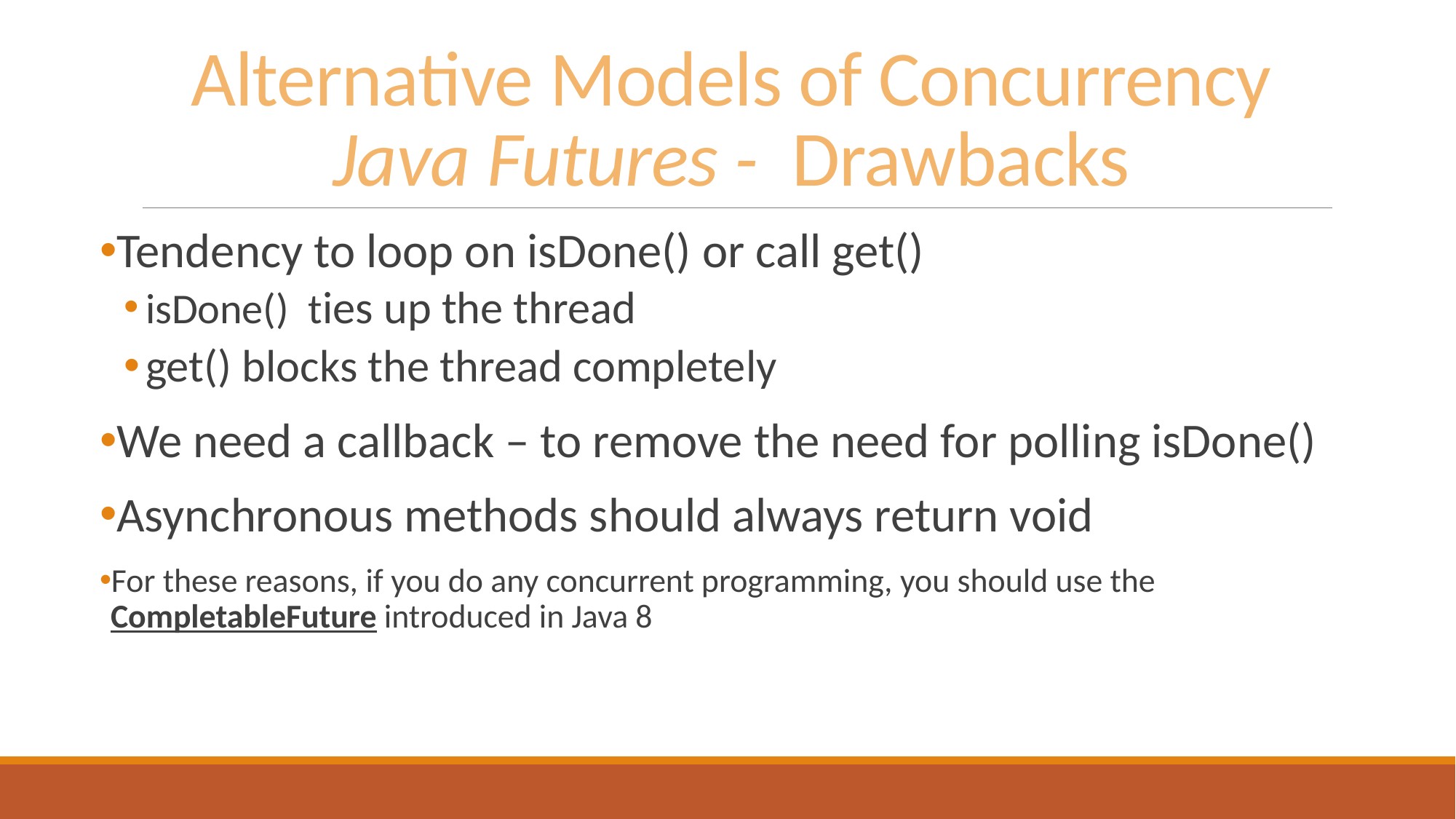

# Alternative Models of Concurrency Java Futures -  Drawbacks
Tendency to loop on isDone() or call get()
isDone()  ties up the thread
get() blocks the thread completely
We need a callback – to remove the need for polling isDone()
Asynchronous methods should always return void
For these reasons, if you do any concurrent programming, you should use the CompletableFuture introduced in Java 8